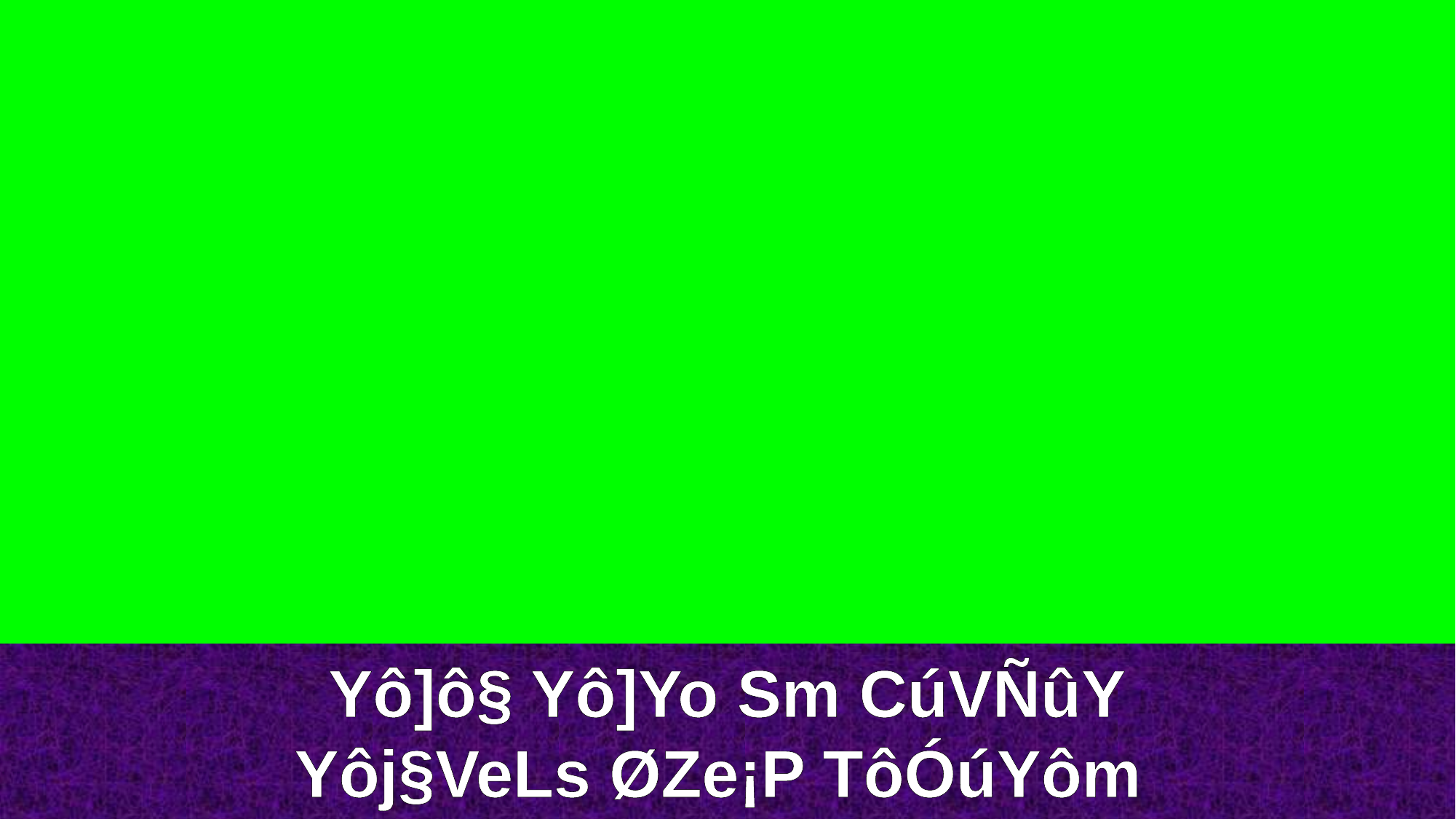

Yô]ô§ Yô]Yo Sm CúVÑûY
Yôj§VeLs ØZe¡P TôÓúYôm